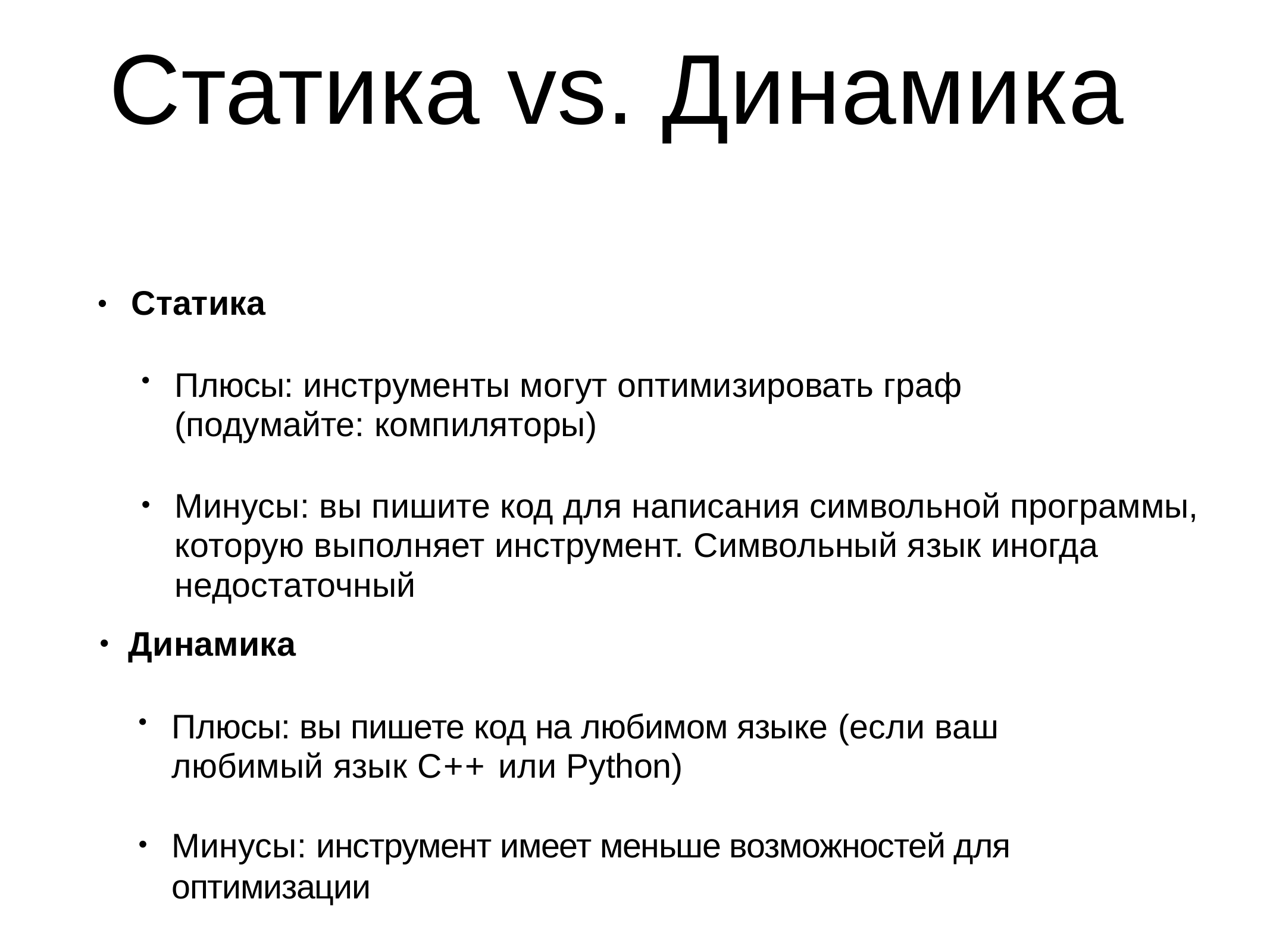

Статика vs. Динамика
Статика

Плюсы: инструменты могут оптимизировать граф (подумайте: компиляторы)

Минусы: вы пишите код для написания символьной программы, которую выполняет инструмент. Символьный язык иногда недостаточный
•
Динамика

Плюсы: вы пишете код на любимом языке (если ваш любимый язык C++ или Python)

Минусы: инструмент имеет меньше возможностей для оптимизации
•